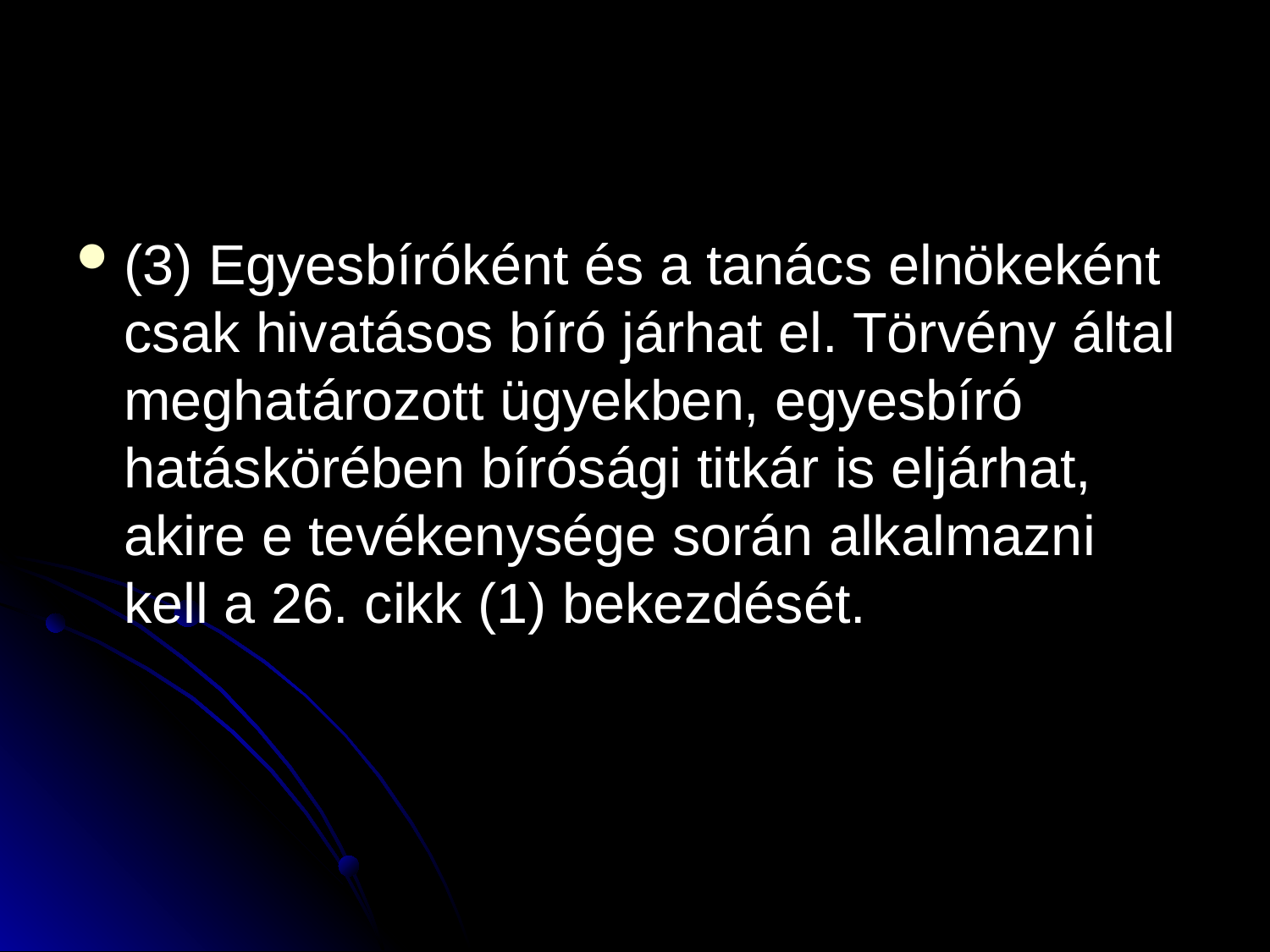

#
(3) Egyesbíróként és a tanács elnökeként csak hivatásos bíró járhat el. Törvény által meghatározott ügyekben, egyesbíró hatáskörében bírósági titkár is eljárhat, akire e tevékenysége során alkalmazni kell a 26. cikk (1) bekezdését.